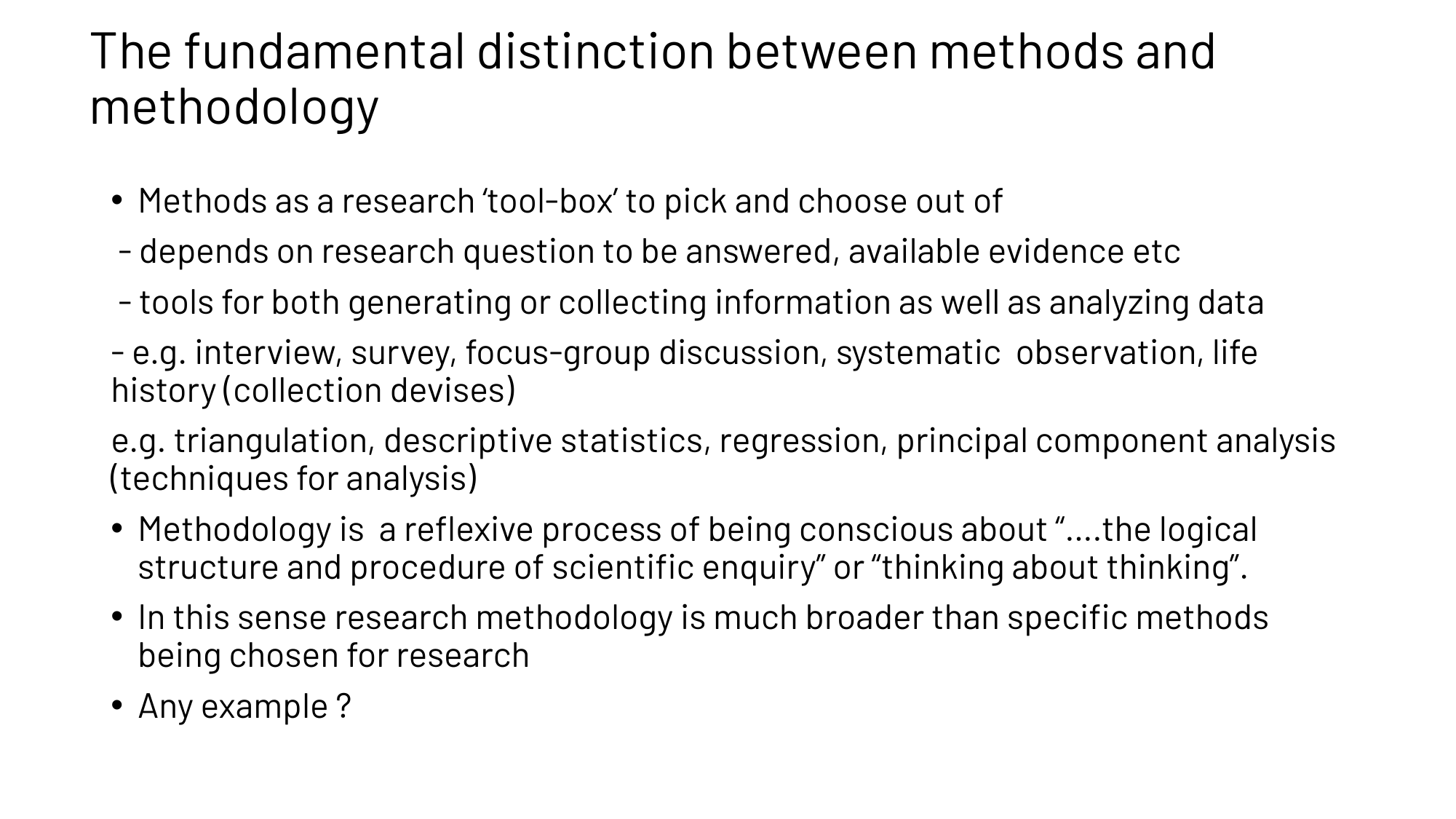

# The fundamental distinction between methods and methodology
Methods as a research ‘tool-box’ to pick and choose out of
 - depends on research question to be answered, available evidence etc
 - tools for both generating or collecting information as well as analyzing data
- e.g. interview, survey, focus-group discussion, systematic  observation, life history (collection devises)
e.g. triangulation, descriptive statistics, regression, principal component analysis (techniques for analysis)
Methodology is  a reflexive process of being conscious about “….the logical structure and procedure of scientific enquiry” or “thinking about thinking”.
In this sense research methodology is much broader than specific methods being chosen for research
Any example ?